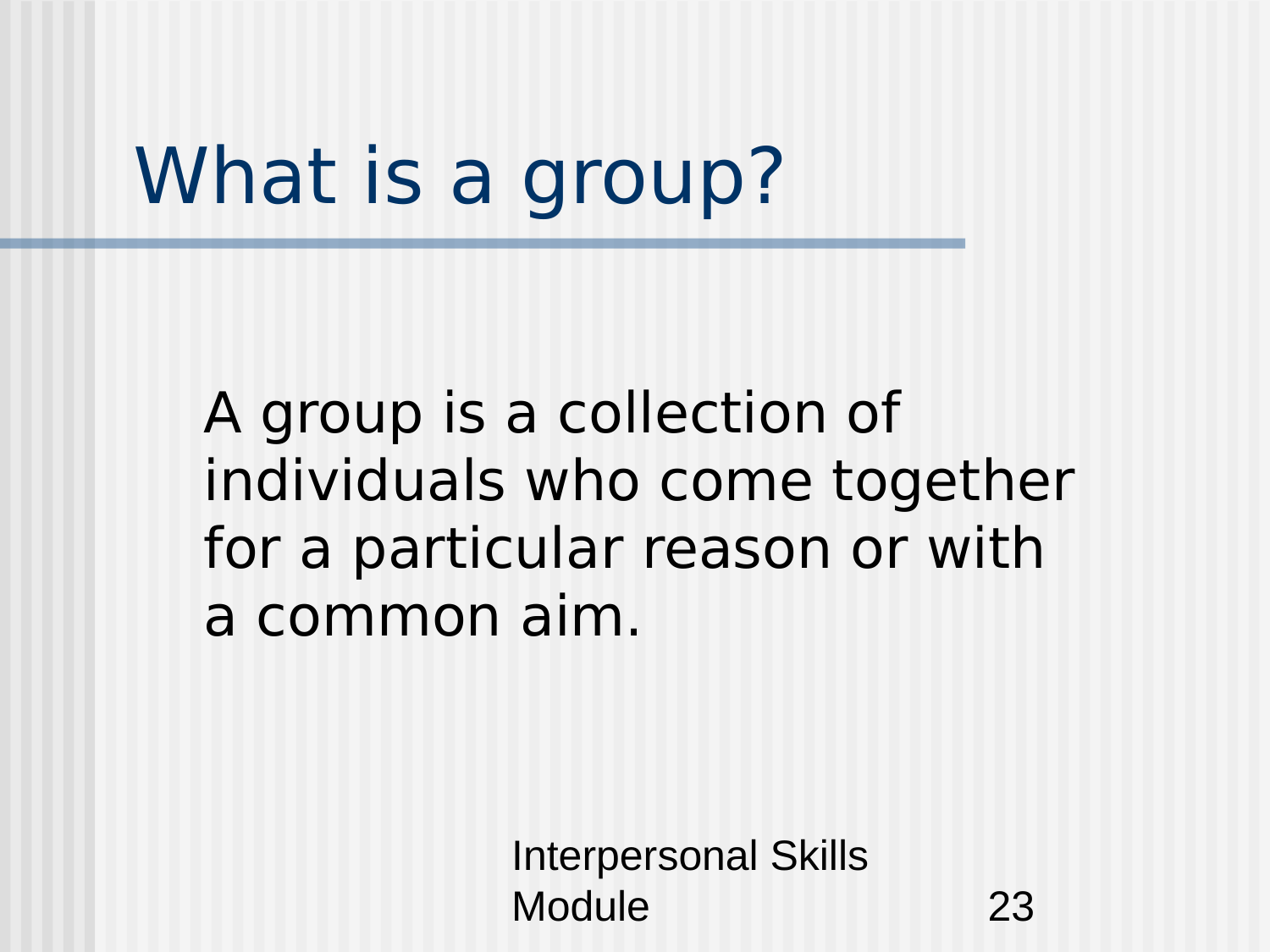

# What is a group?
	A group is a collection of individuals who come together for a particular reason or with a common aim.
Interpersonal Skills Module
23